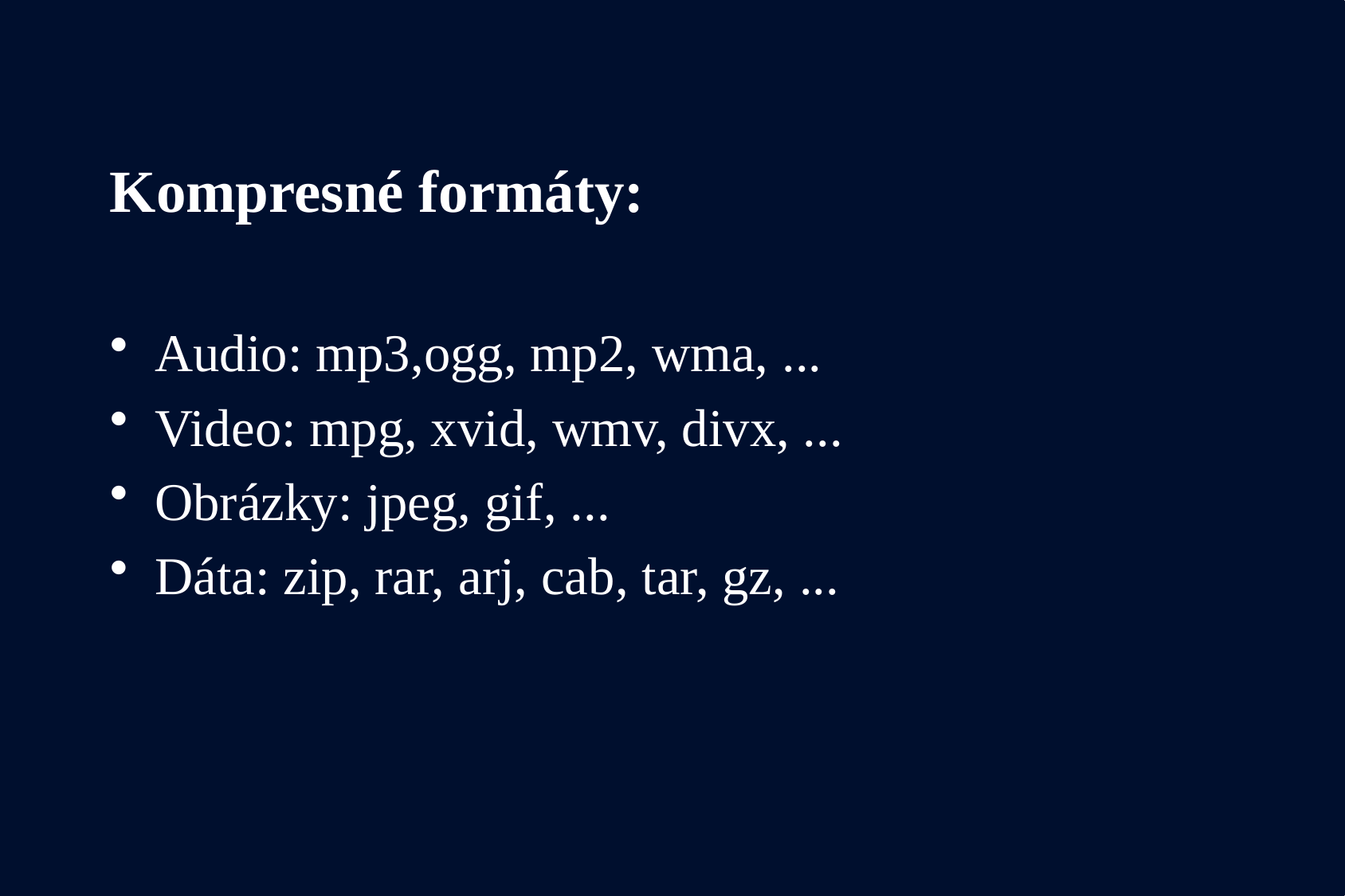

Kompresné formáty:

Audio: mp3,ogg, mp2, wma, ...
Video: mpg, xvid, wmv, divx, ...
Obrázky: jpeg, gif, ...
Dáta: zip, rar, arj, cab, tar, gz, ...